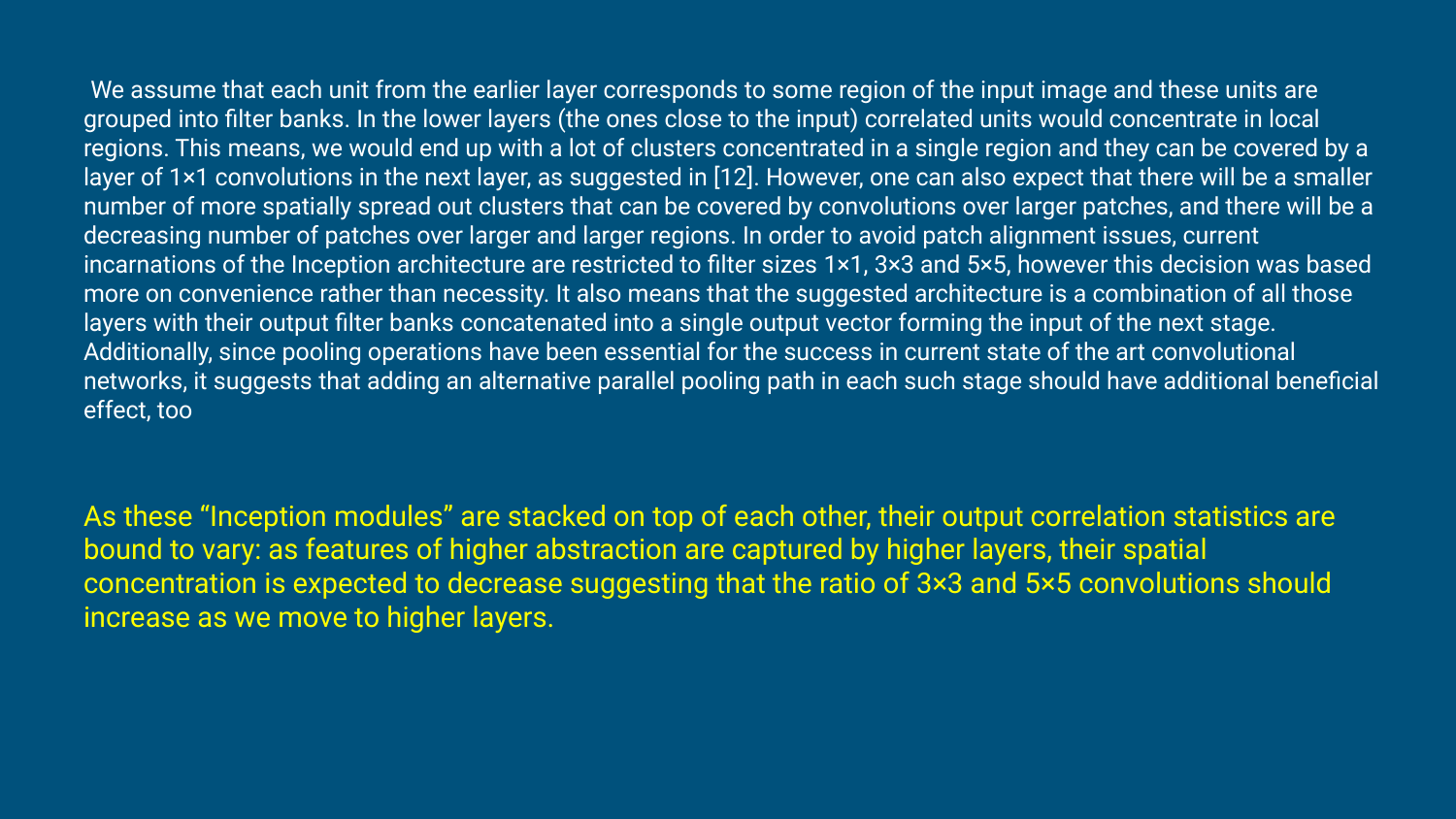

We assume that each unit from the earlier layer corresponds to some region of the input image and these units are grouped into filter banks. In the lower layers (the ones close to the input) correlated units would concentrate in local regions. This means, we would end up with a lot of clusters concentrated in a single region and they can be covered by a layer of 1×1 convolutions in the next layer, as suggested in [12]. However, one can also expect that there will be a smaller number of more spatially spread out clusters that can be covered by convolutions over larger patches, and there will be a decreasing number of patches over larger and larger regions. In order to avoid patch alignment issues, current incarnations of the Inception architecture are restricted to filter sizes 1×1, 3×3 and 5×5, however this decision was based more on convenience rather than necessity. It also means that the suggested architecture is a combination of all those layers with their output filter banks concatenated into a single output vector forming the input of the next stage. Additionally, since pooling operations have been essential for the success in current state of the art convolutional networks, it suggests that adding an alternative parallel pooling path in each such stage should have additional beneficial effect, too

As these “Inception modules” are stacked on top of each other, their output correlation statistics are bound to vary: as features of higher abstraction are captured by higher layers, their spatial concentration is expected to decrease suggesting that the ratio of 3×3 and 5×5 convolutions should increase as we move to higher layers.